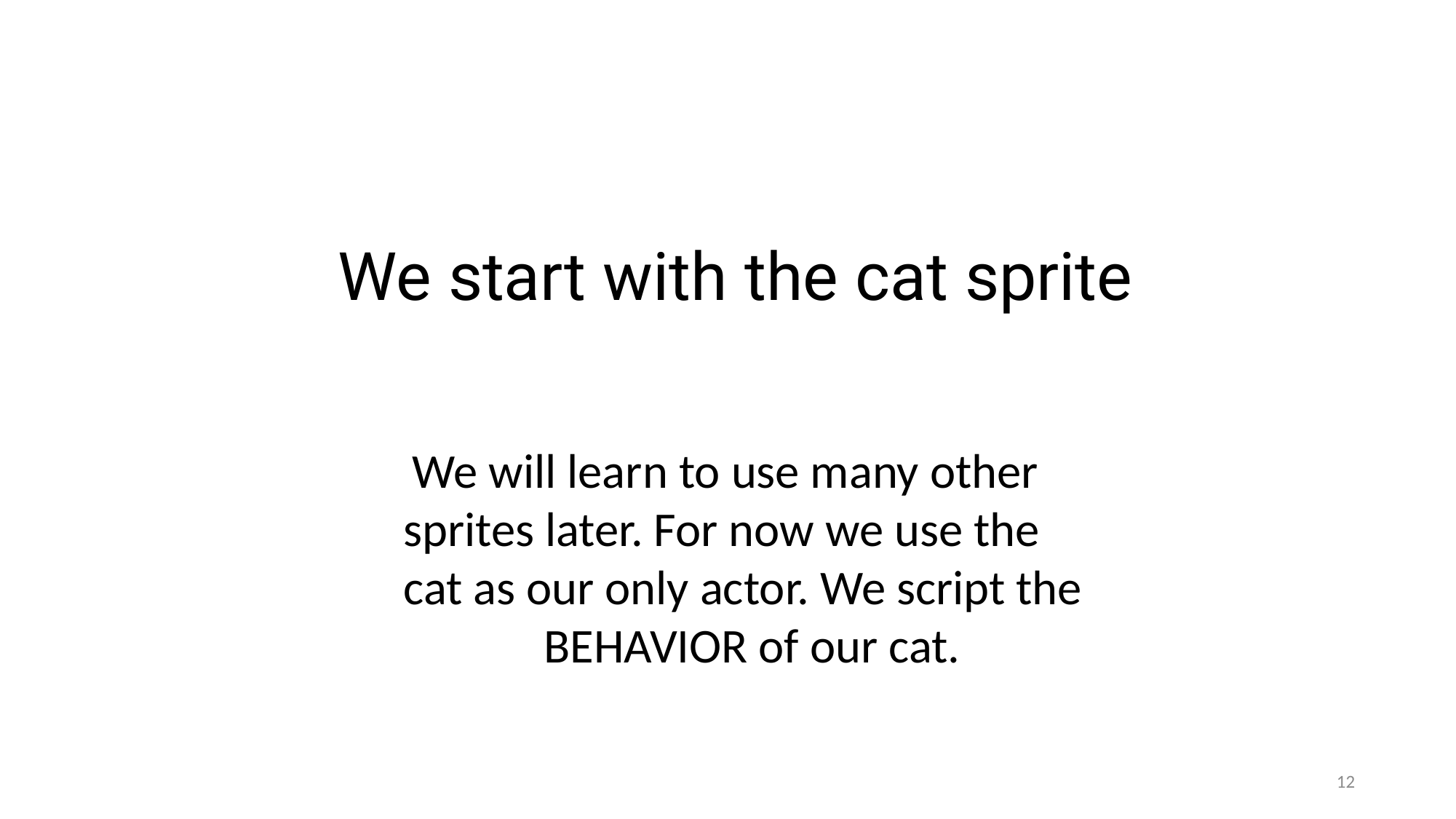

# We start with the cat sprite
We will learn to use many other  sprites later. For now we use the  cat as our only actor. We script the
BEHAVIOR of our cat.
12